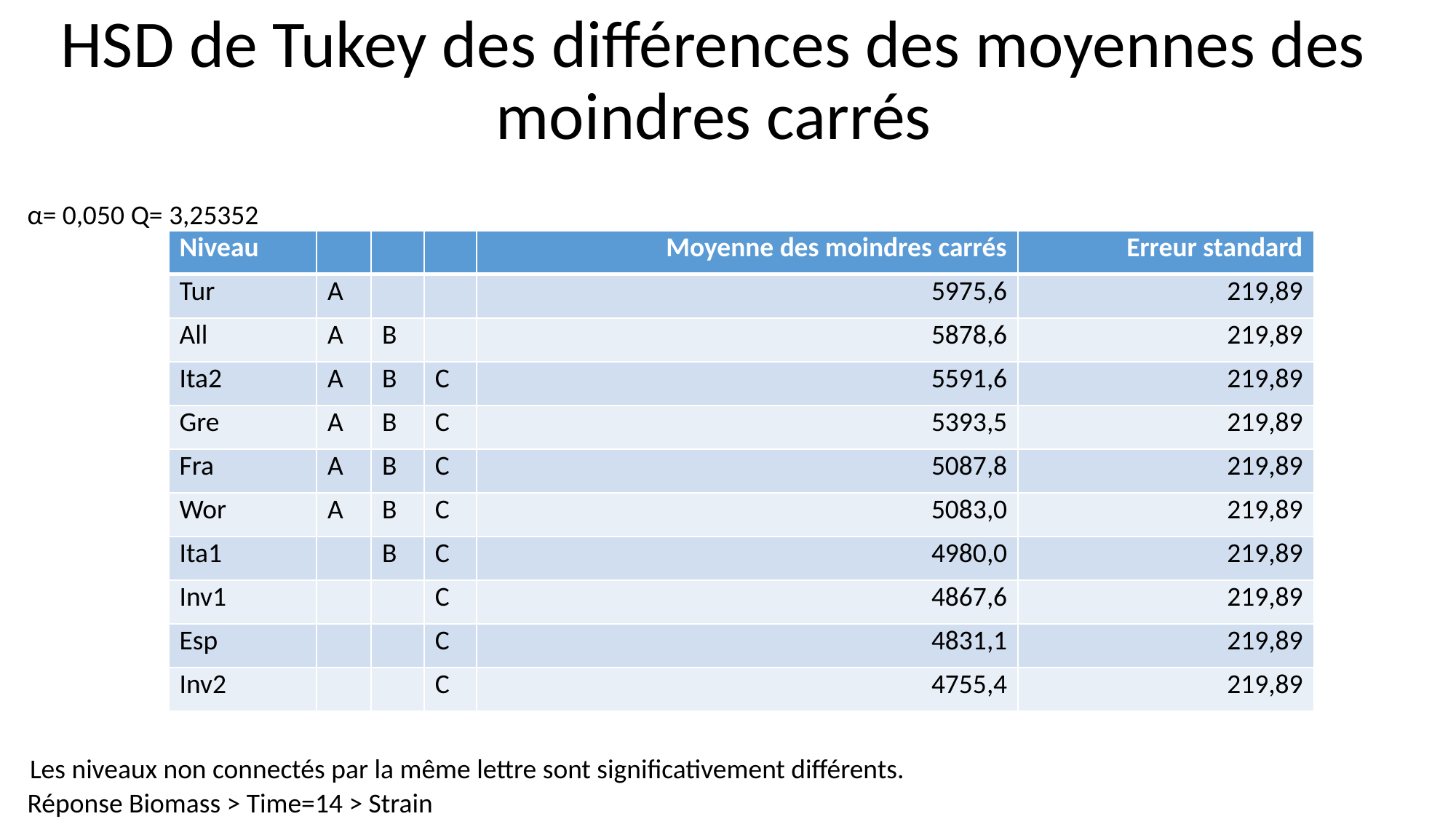

# HSD de Tukey des différences des moyennes des moindres carrés
α=
0,050
Q=
3,25352
| Niveau |  |  |  | Moyenne des moindres carrés | Erreur standard |
| --- | --- | --- | --- | --- | --- |
| Tur | A |  |  | 5975,6 | 219,89 |
| All | A | B |  | 5878,6 | 219,89 |
| Ita2 | A | B | C | 5591,6 | 219,89 |
| Gre | A | B | C | 5393,5 | 219,89 |
| Fra | A | B | C | 5087,8 | 219,89 |
| Wor | A | B | C | 5083,0 | 219,89 |
| Ita1 |  | B | C | 4980,0 | 219,89 |
| Inv1 |  |  | C | 4867,6 | 219,89 |
| Esp |  |  | C | 4831,1 | 219,89 |
| Inv2 |  |  | C | 4755,4 | 219,89 |
Les niveaux non connectés par la même lettre sont significativement différents.
Réponse Biomass > Time=14 > Strain